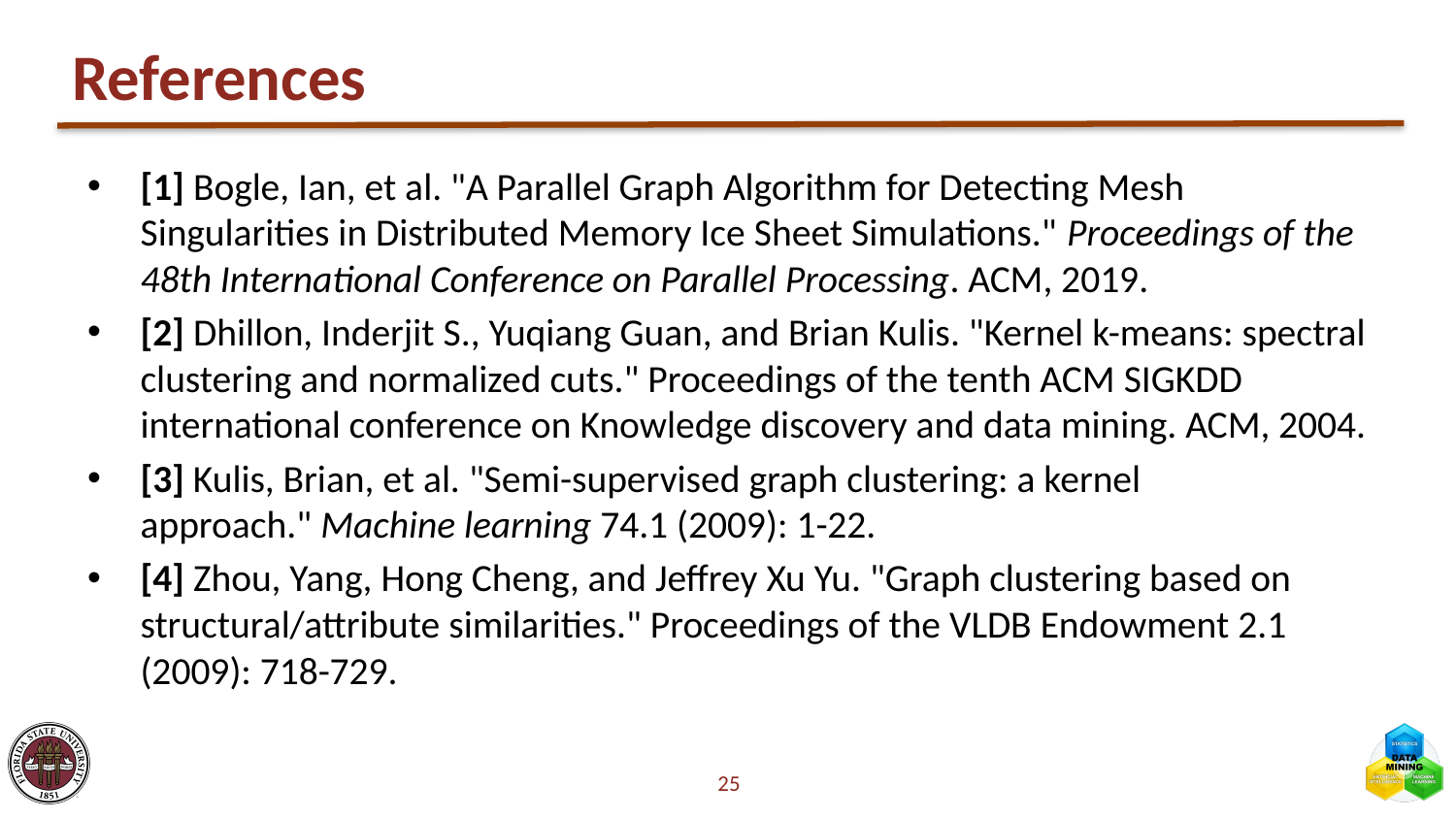

# References
[1] Bogle, Ian, et al. "A Parallel Graph Algorithm for Detecting Mesh Singularities in Distributed Memory Ice Sheet Simulations." Proceedings of the 48th International Conference on Parallel Processing. ACM, 2019.
[2] Dhillon, Inderjit S., Yuqiang Guan, and Brian Kulis. "Kernel k-means: spectral clustering and normalized cuts." Proceedings of the tenth ACM SIGKDD international conference on Knowledge discovery and data mining. ACM, 2004.
[3] Kulis, Brian, et al. "Semi-supervised graph clustering: a kernel approach." Machine learning 74.1 (2009): 1-22.
[4] Zhou, Yang, Hong Cheng, and Jeffrey Xu Yu. "Graph clustering based on structural/attribute similarities." Proceedings of the VLDB Endowment 2.1 (2009): 718-729.
25